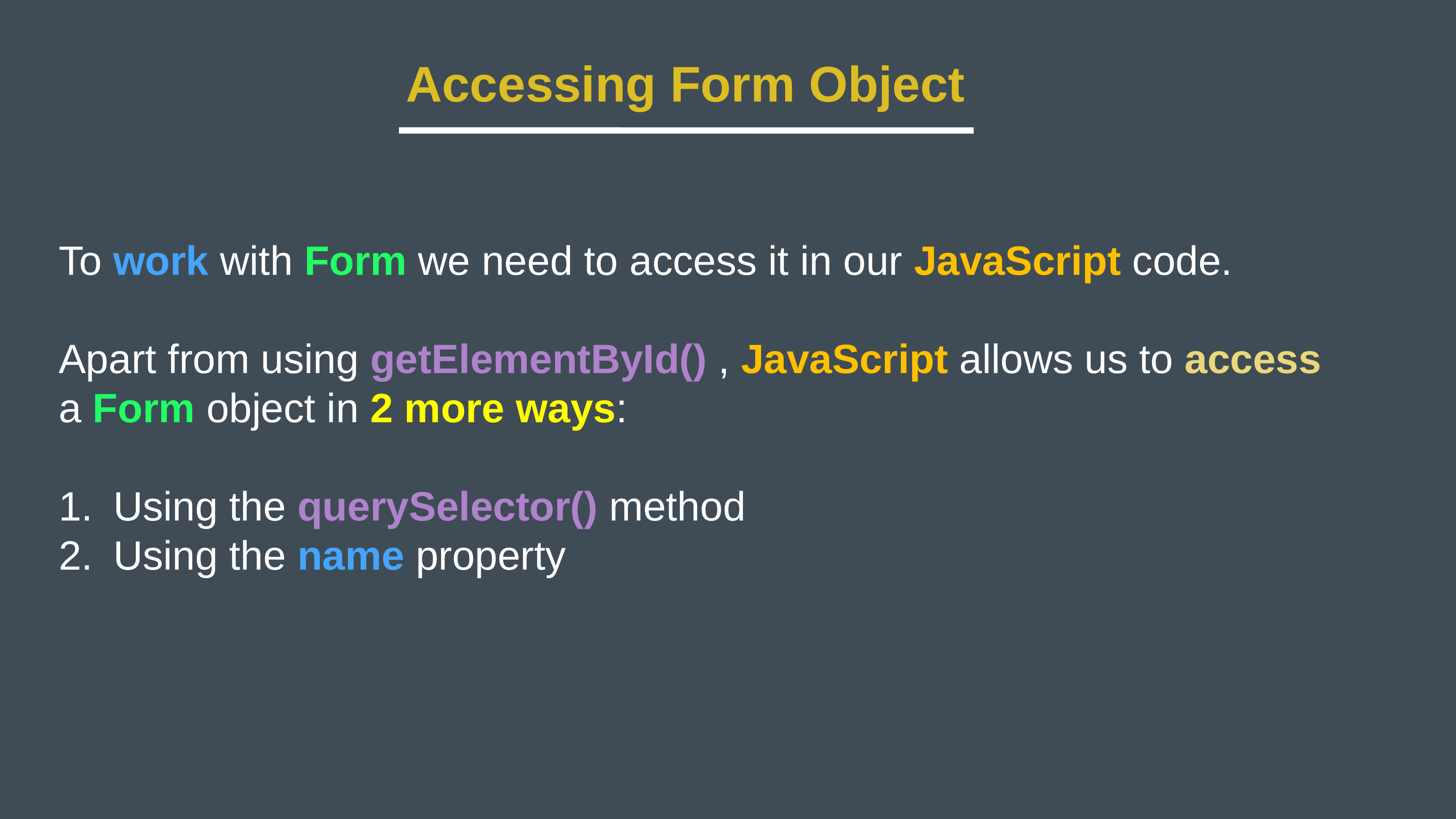

Accessing Form Object
To work with Form we need to access it in our JavaScript code.

Apart from using getElementById() , JavaScript allows us to access a Form object in 2 more ways:

Using the querySelector() method
Using the name property